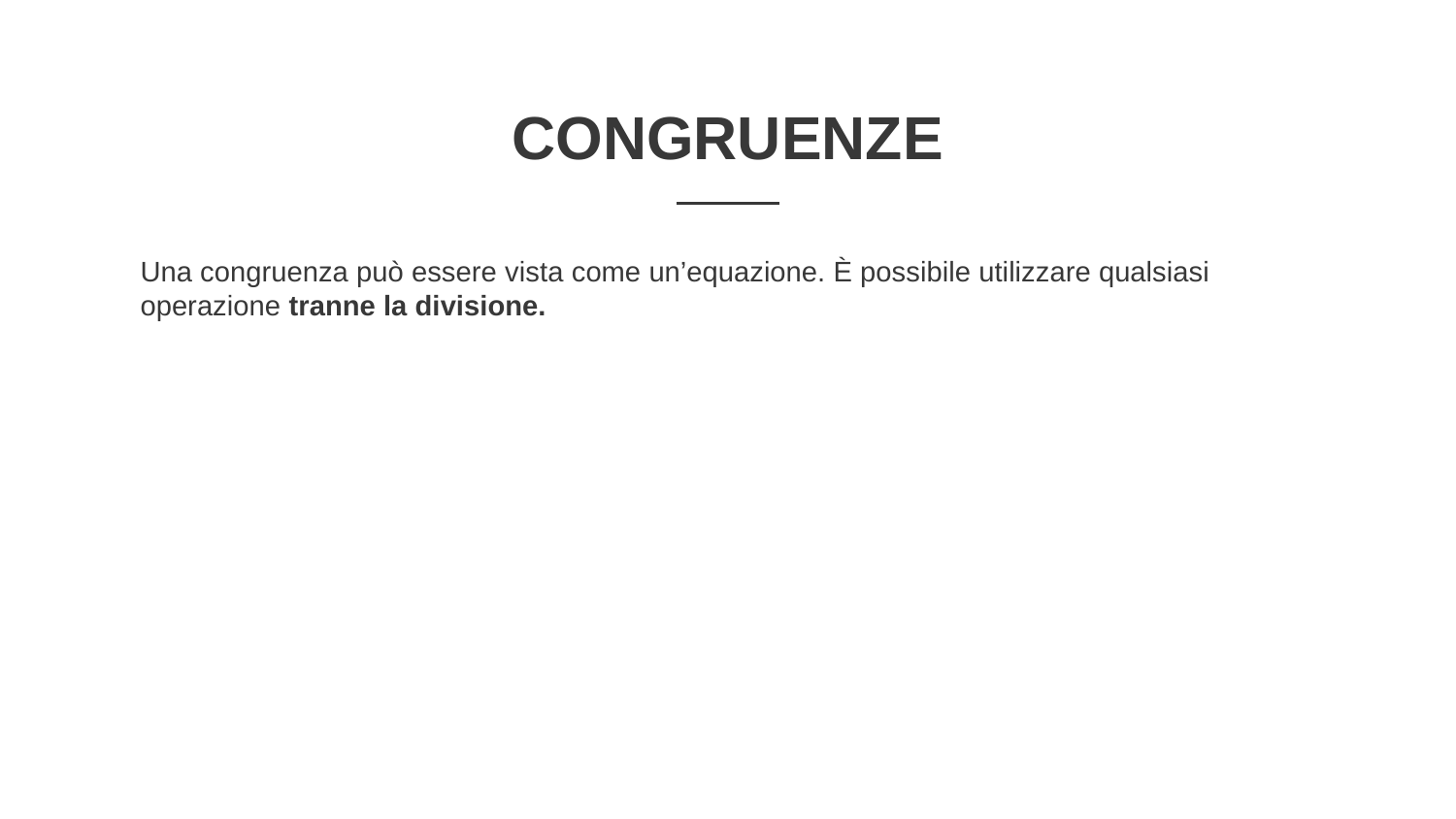

CONGRUENZE
Una congruenza può essere vista come un’equazione. È possibile utilizzare qualsiasi operazione tranne la divisione.